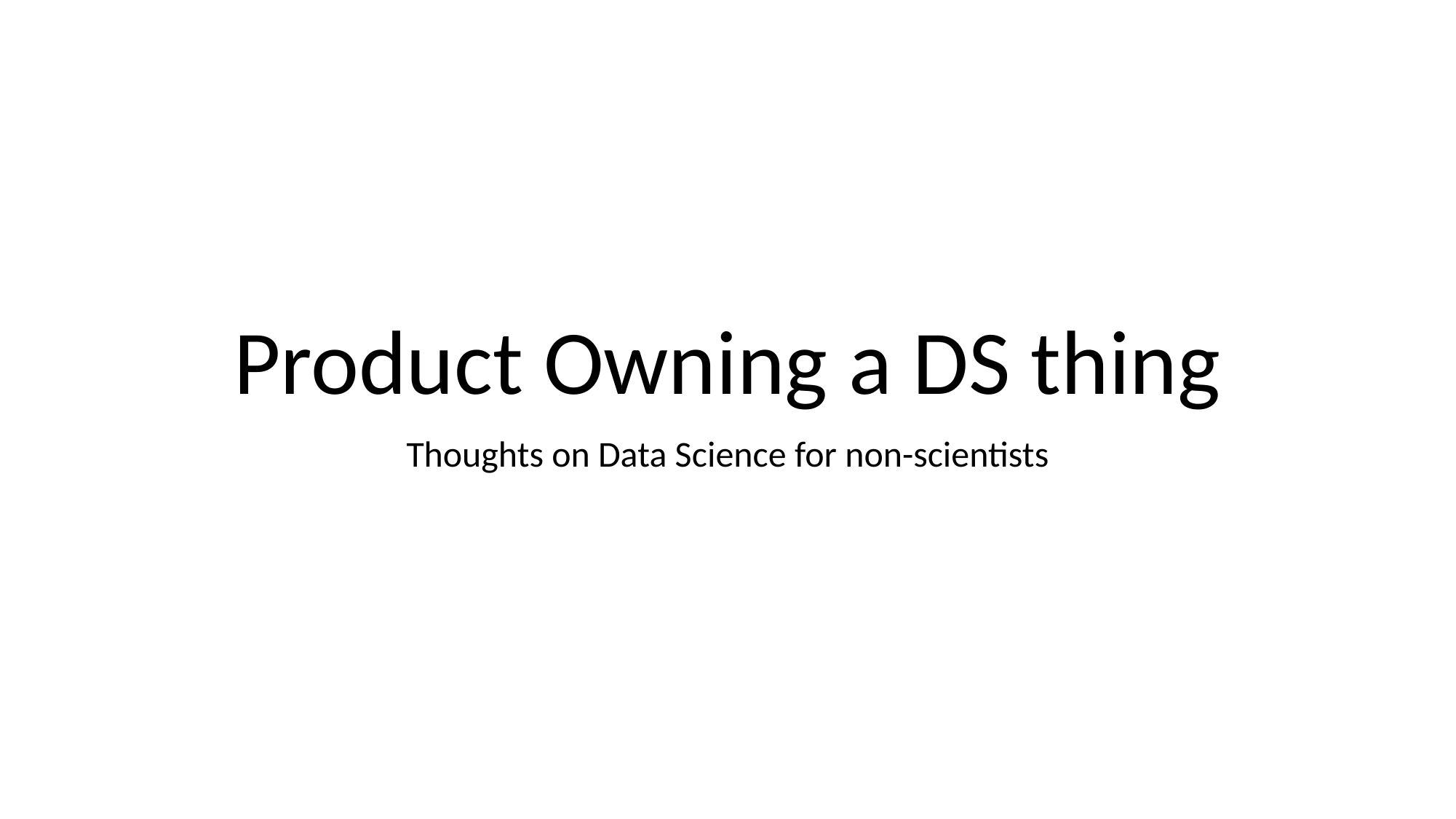

# Product Owning a DS thing
Thoughts on Data Science for non-scientists